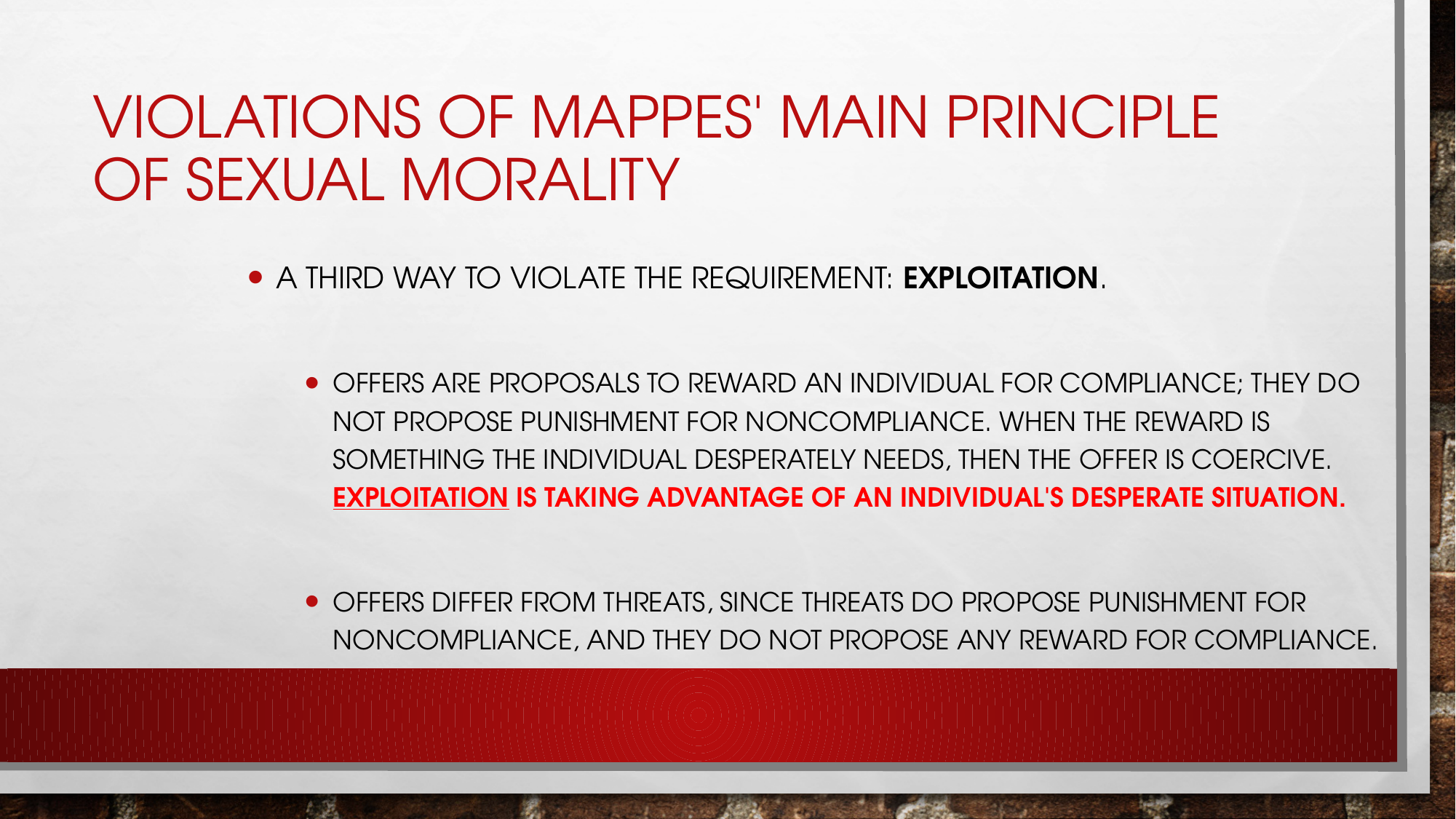

# Violations of Mappes' main principle of sexual morality

A third way to violate the requirement: exploitation.

Offers are proposals to reward an individual for compliance; they do not propose punishment for noncompliance. When the reward is something the individual desperately needs, then the offer is coercive. Exploitation is taking advantage of an individual's desperate situation.

Offers differ from threats, since threats do propose punishment for noncompliance, and they do not propose any reward for compliance.